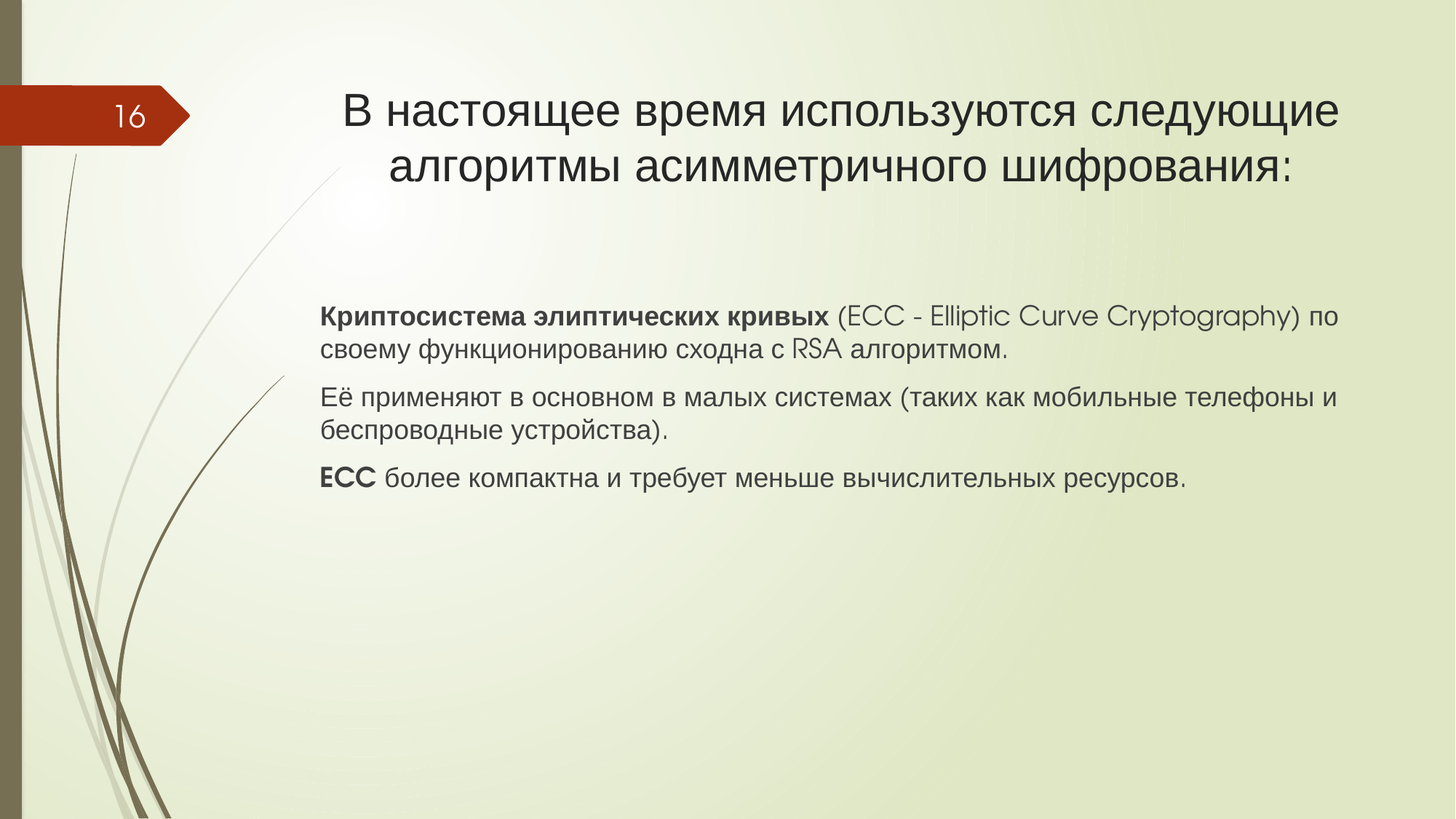

# В настоящее время используются следующие алгоритмы асимметричного шифрования:
16
Криптосистема элиптических кривых (ECC - Elliptic Curve Cryptography) по своему функционированию сходна с RSA алгоритмом.
Её применяют в основном в малых системах (таких как мобильные телефоны и беспроводные устройства).
ECC более компактна и требует меньше вычислительных ресурсов.